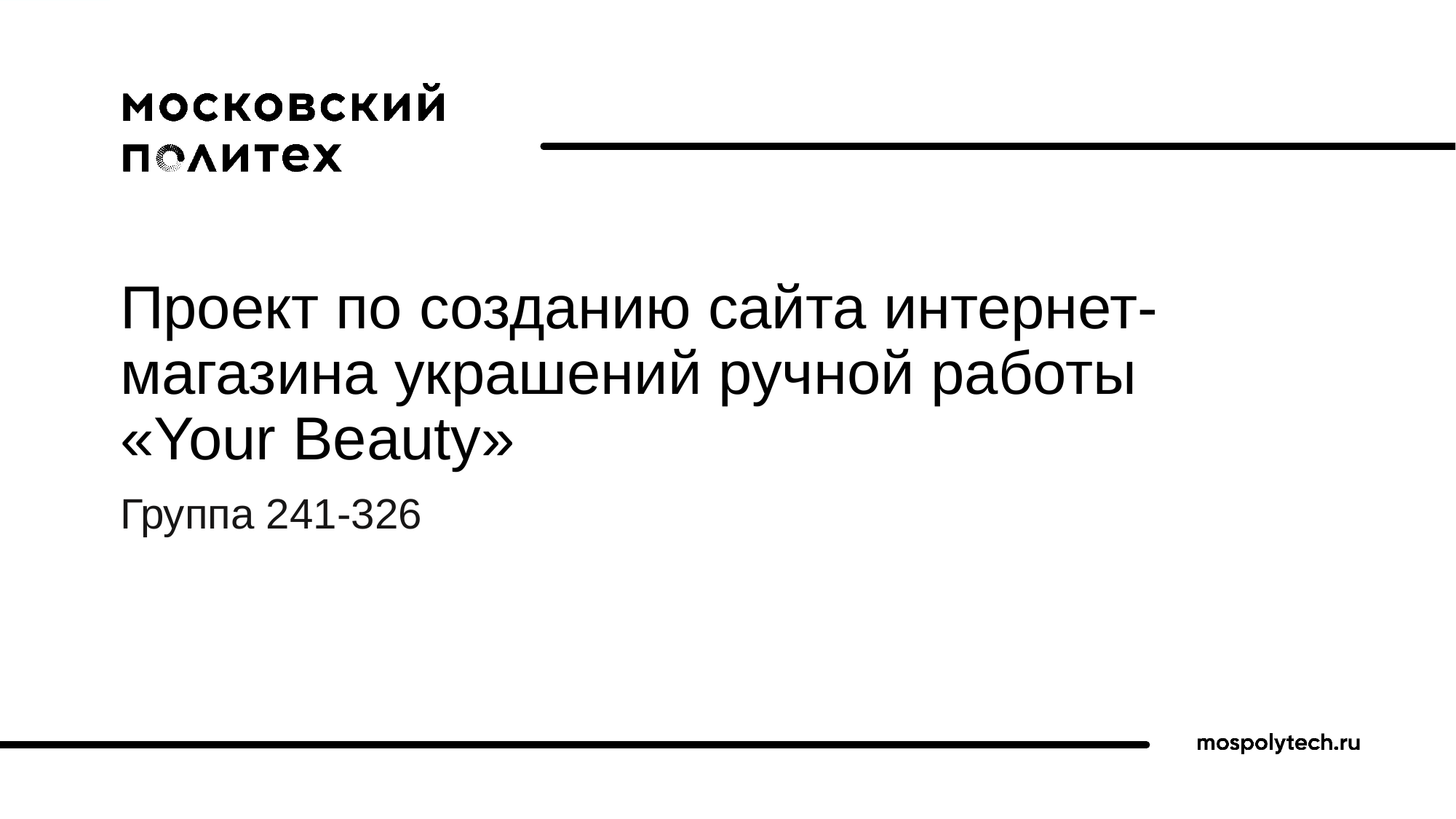

# Проект по созданию сайта интернет-магазина украшений ручной работы «Your Beauty»
Группа 241-326